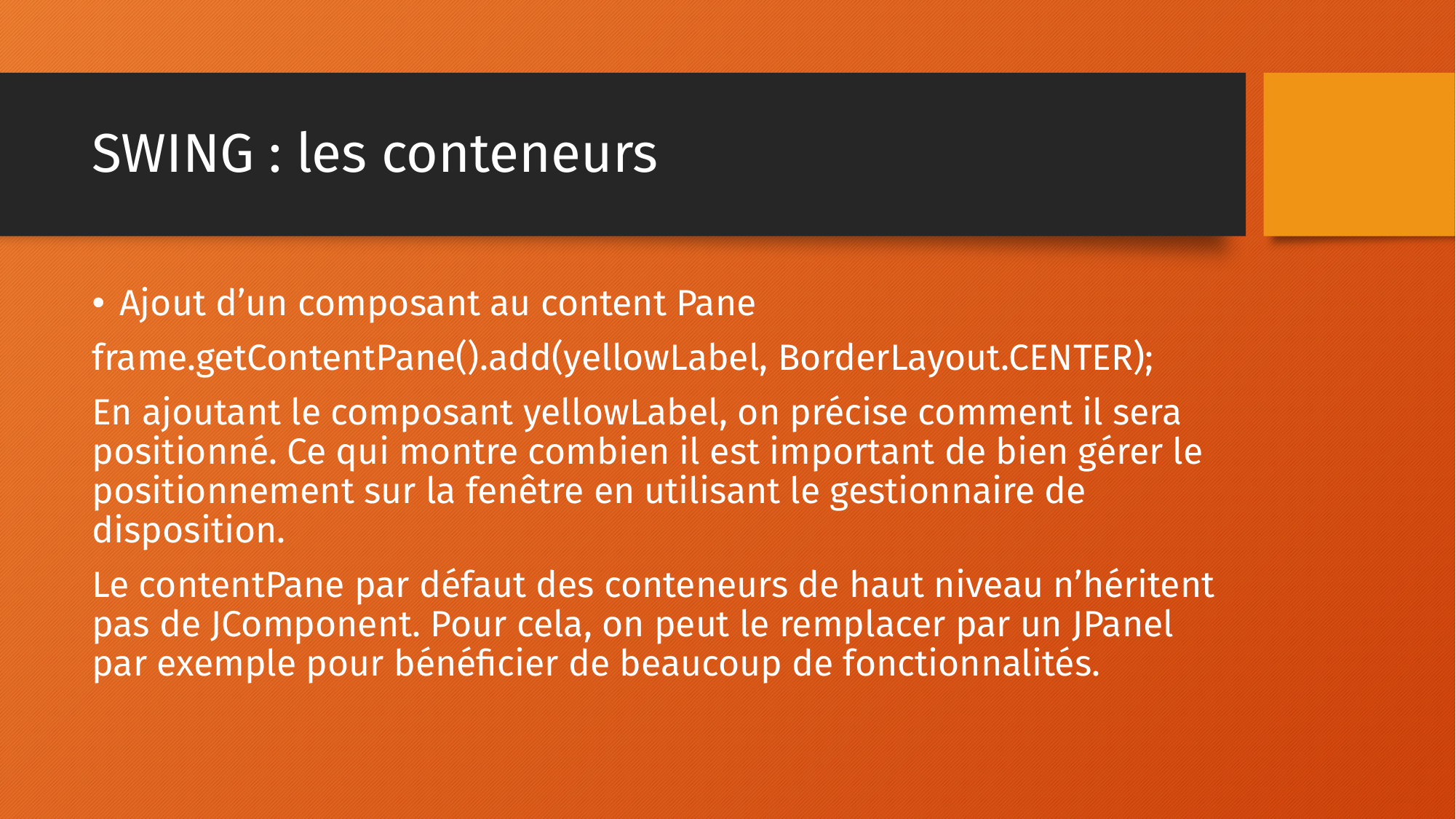

# SWING : les conteneurs
Ajout d’un composant au content Pane
frame.getContentPane().add(yellowLabel, BorderLayout.CENTER);
En ajoutant le composant yellowLabel, on précise comment il sera positionné. Ce qui montre combien il est important de bien gérer le positionnement sur la fenêtre en utilisant le gestionnaire de disposition.
Le contentPane par défaut des conteneurs de haut niveau n’héritent pas de JComponent. Pour cela, on peut le remplacer par un JPanel par exemple pour bénéficier de beaucoup de fonctionnalités.